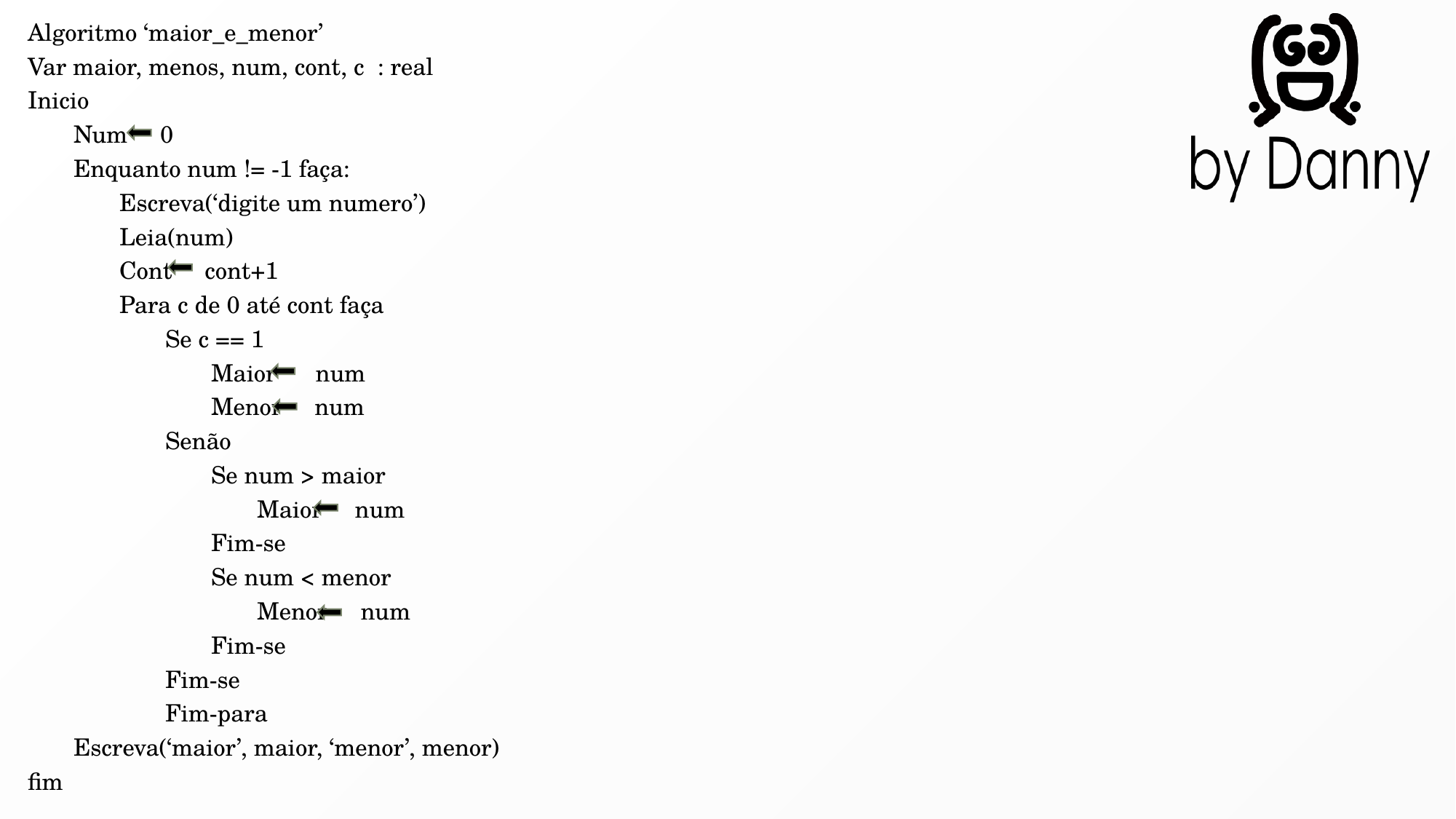

Algoritmo ‘maior_e_menor’
Var maior, menos, num, cont, c  : real
Inicio
       Num     0
       Enquanto num != -1 faça:
              Escreva(‘digite um numero’)
              Leia(num)
              Cont     cont+1
              Para c de 0 até cont faça
                     Se c == 1
                            Maior      num
                            Menor     num
                     Senão
                            Se num > maior
                                   Maior     num
                            Fim-se
                            Se num < menor
                                   Menor     num
                            Fim-se
                     Fim-se
                     Fim-para
       Escreva(‘maior’, maior, ‘menor’, menor)
fim